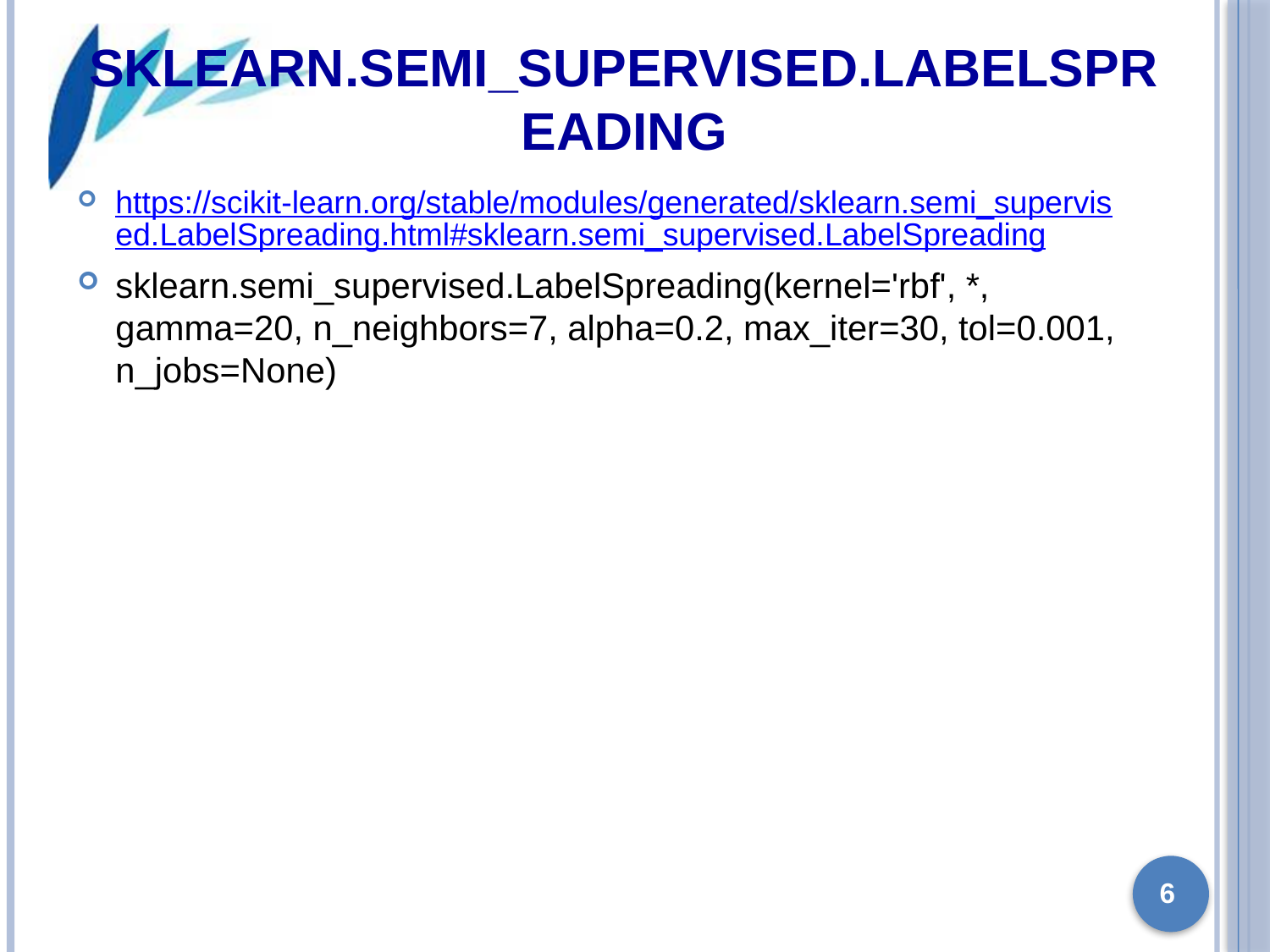

# sklearn.semi_supervised.LabelSpreading
https://scikit-learn.org/stable/modules/generated/sklearn.semi_supervised.LabelSpreading.html#sklearn.semi_supervised.LabelSpreading
sklearn.semi_supervised.LabelSpreading(kernel='rbf', *, gamma=20, n_neighbors=7, alpha=0.2, max_iter=30, tol=0.001, n_jobs=None)
6